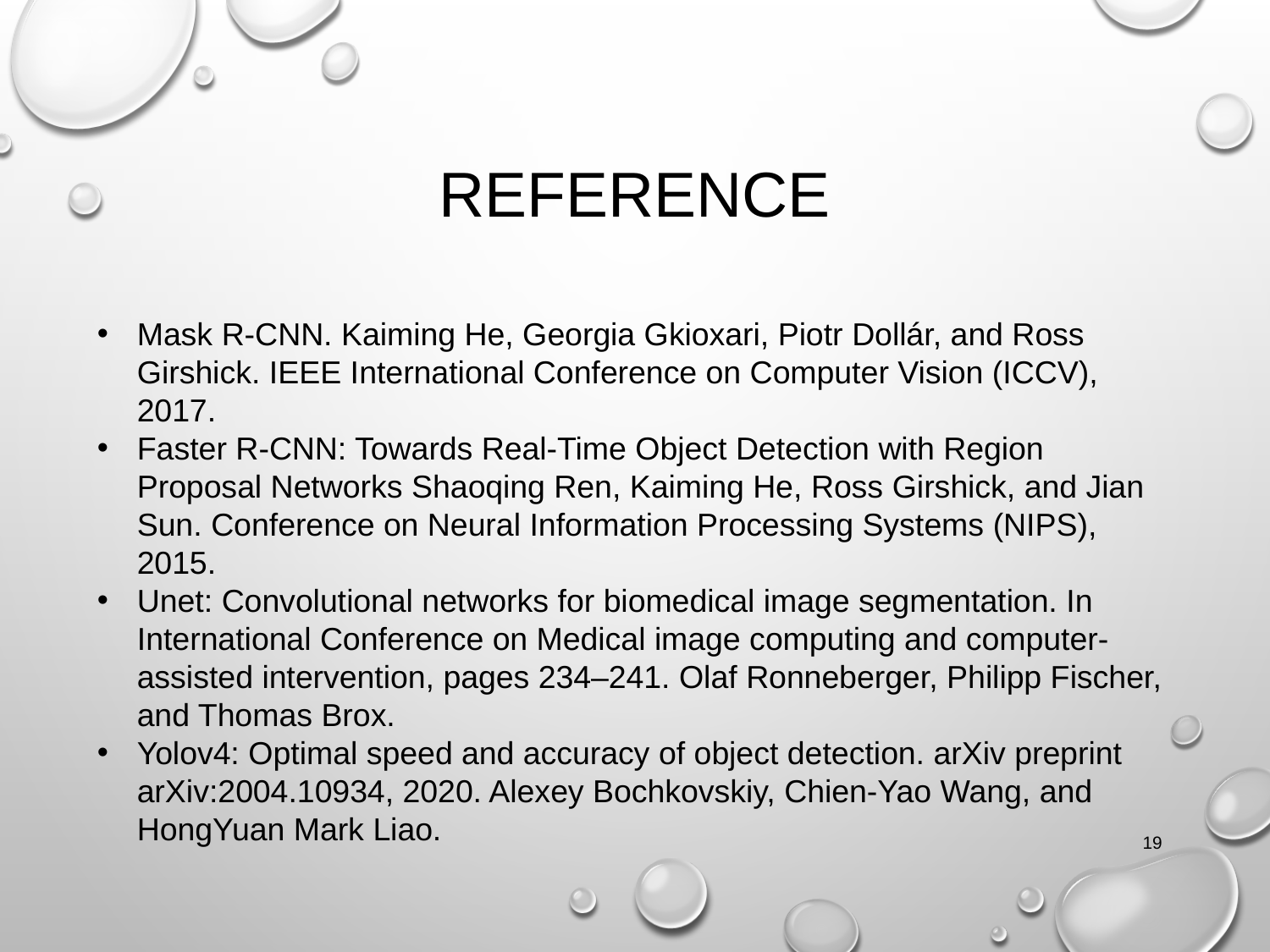

# Reference
Mask R-CNN. Kaiming He, Georgia Gkioxari, Piotr Dollár, and Ross Girshick. IEEE International Conference on Computer Vision (ICCV), 2017.
Faster R-CNN: Towards Real-Time Object Detection with Region Proposal Networks Shaoqing Ren, Kaiming He, Ross Girshick, and Jian Sun. Conference on Neural Information Processing Systems (NIPS), 2015.
Unet: Convolutional networks for biomedical image segmentation. In International Conference on Medical image computing and computer-assisted intervention, pages 234–241. Olaf Ronneberger, Philipp Fischer, and Thomas Brox.
Yolov4: Optimal speed and accuracy of object detection. arXiv preprint arXiv:2004.10934, 2020. Alexey Bochkovskiy, Chien-Yao Wang, and HongYuan Mark Liao.
19